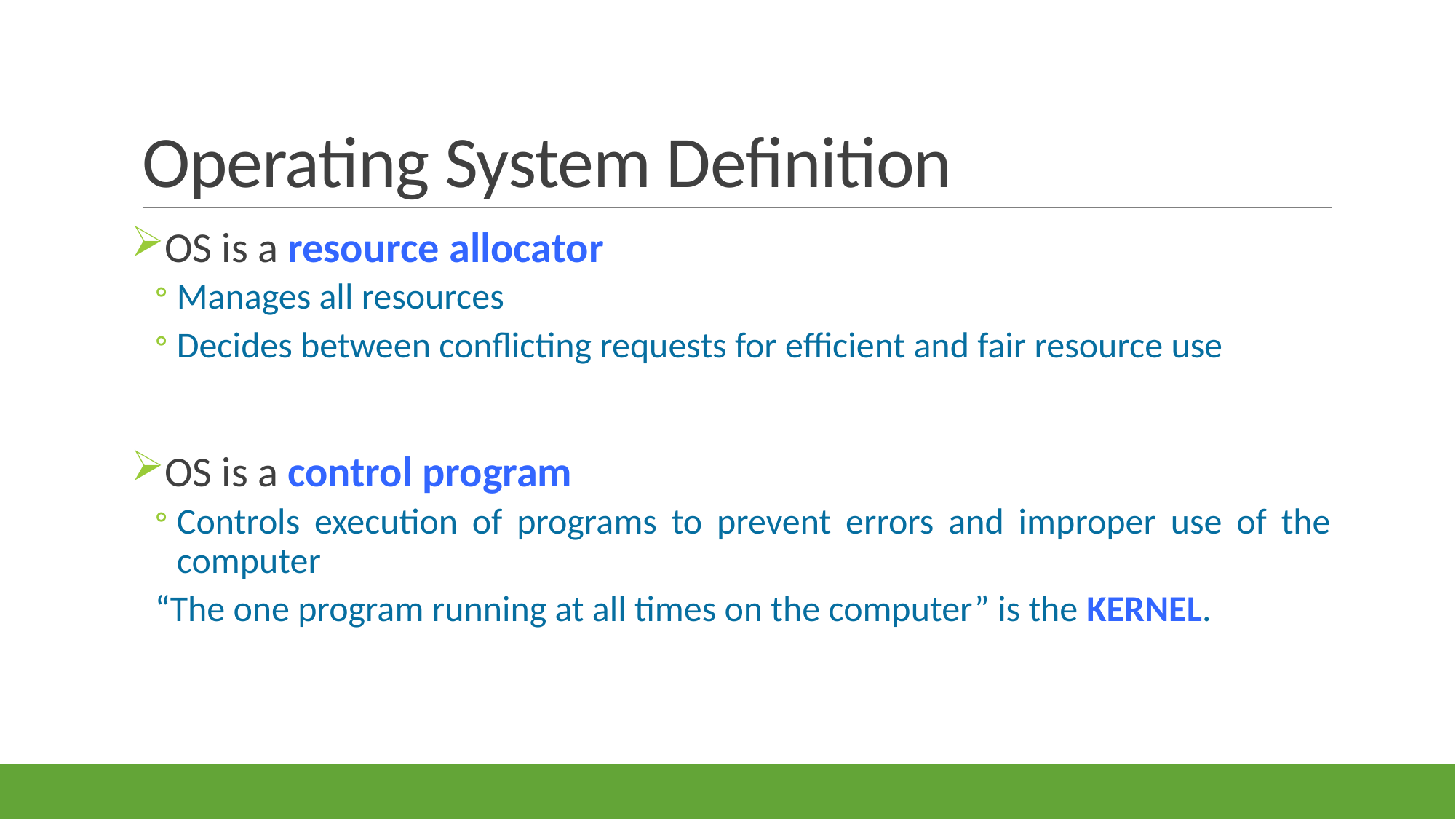

# Operating System Definition
OS is a resource allocator
Manages all resources
Decides between conflicting requests for efficient and fair resource use

OS is a control program
Controls execution of programs to prevent errors and improper use of the computer
“The one program running at all times on the computer” is the KERNEL.